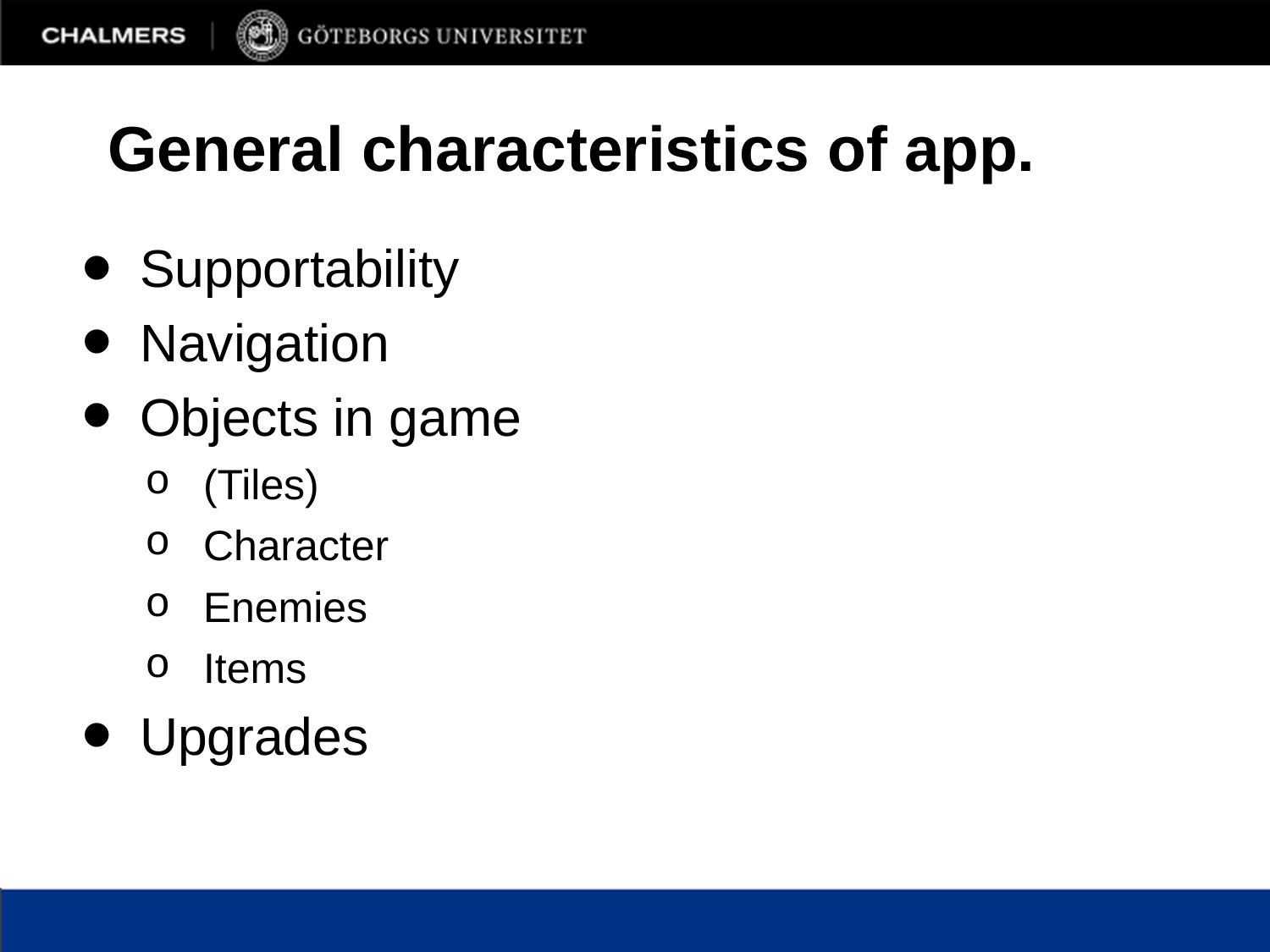

# General characteristics of app.
Supportability
Navigation
Objects in game
(Tiles)
Character
Enemies
Items
Upgrades